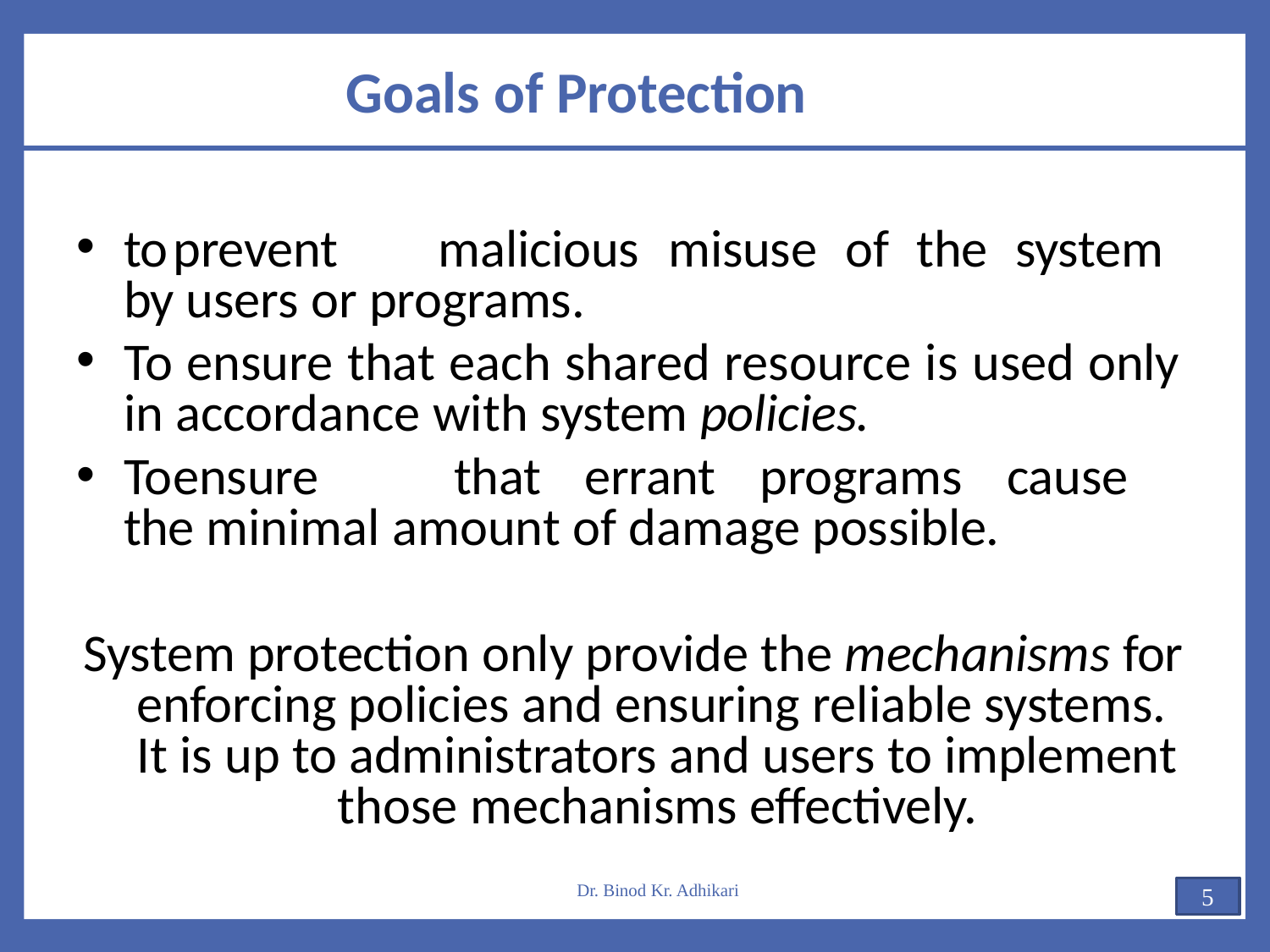

# Goals of Protection
to	prevent	malicious	misuse	of	the	system	by users or programs.
To ensure that each shared resource is used only in accordance with system policies.
To	ensure	that	errant	programs	cause	the minimal amount of damage possible.

System protection only provide the mechanisms for enforcing policies and ensuring reliable systems.
It is up to administrators and users to implement those mechanisms effectively.
Dr. Binod Kr. Adhikari